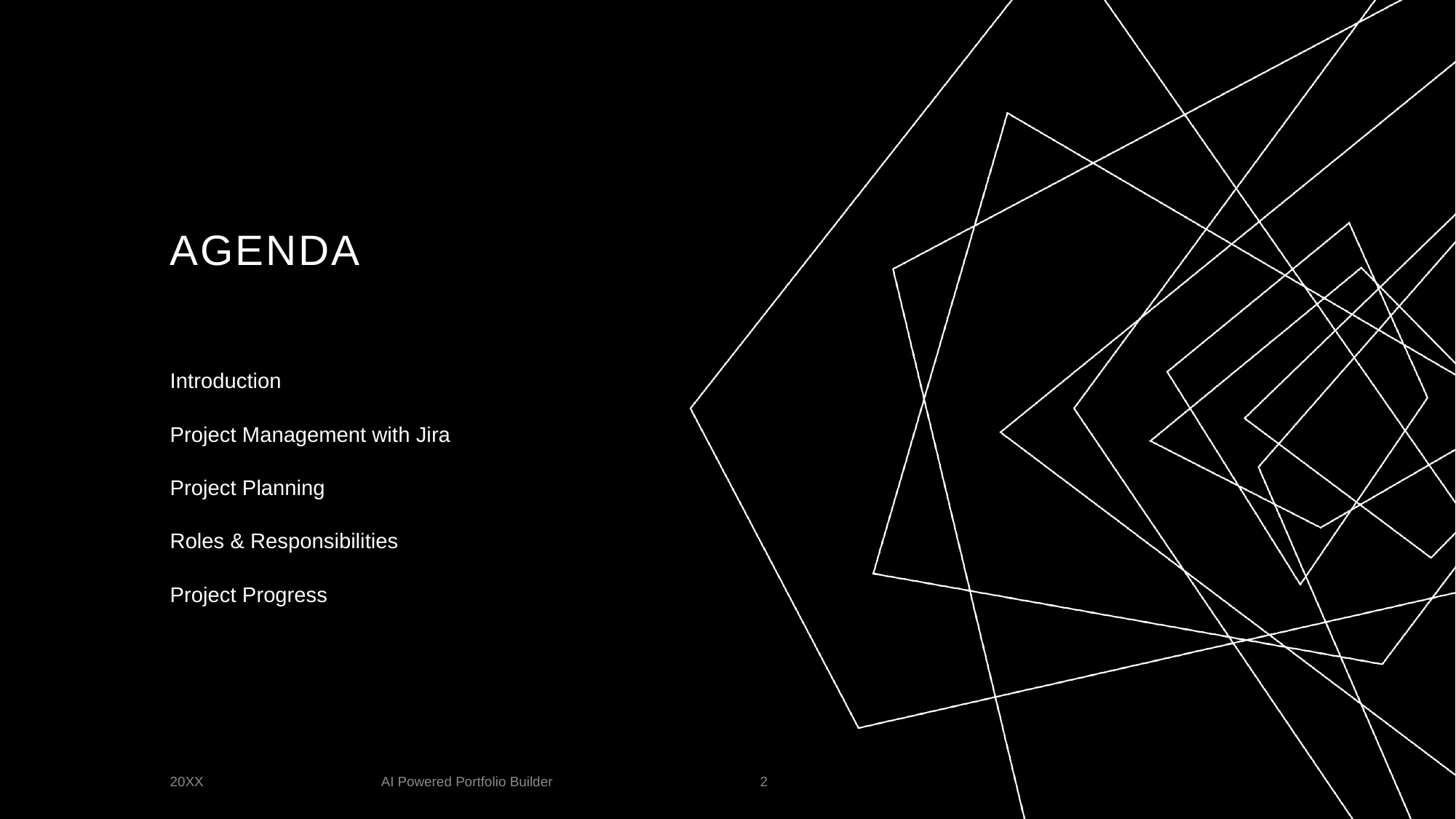

# AGENDA
Introduction
Project Management with Jira
Project Planning
Roles & Responsibilities
Project Progress
AI Powered Portfolio Builder
20XX
2